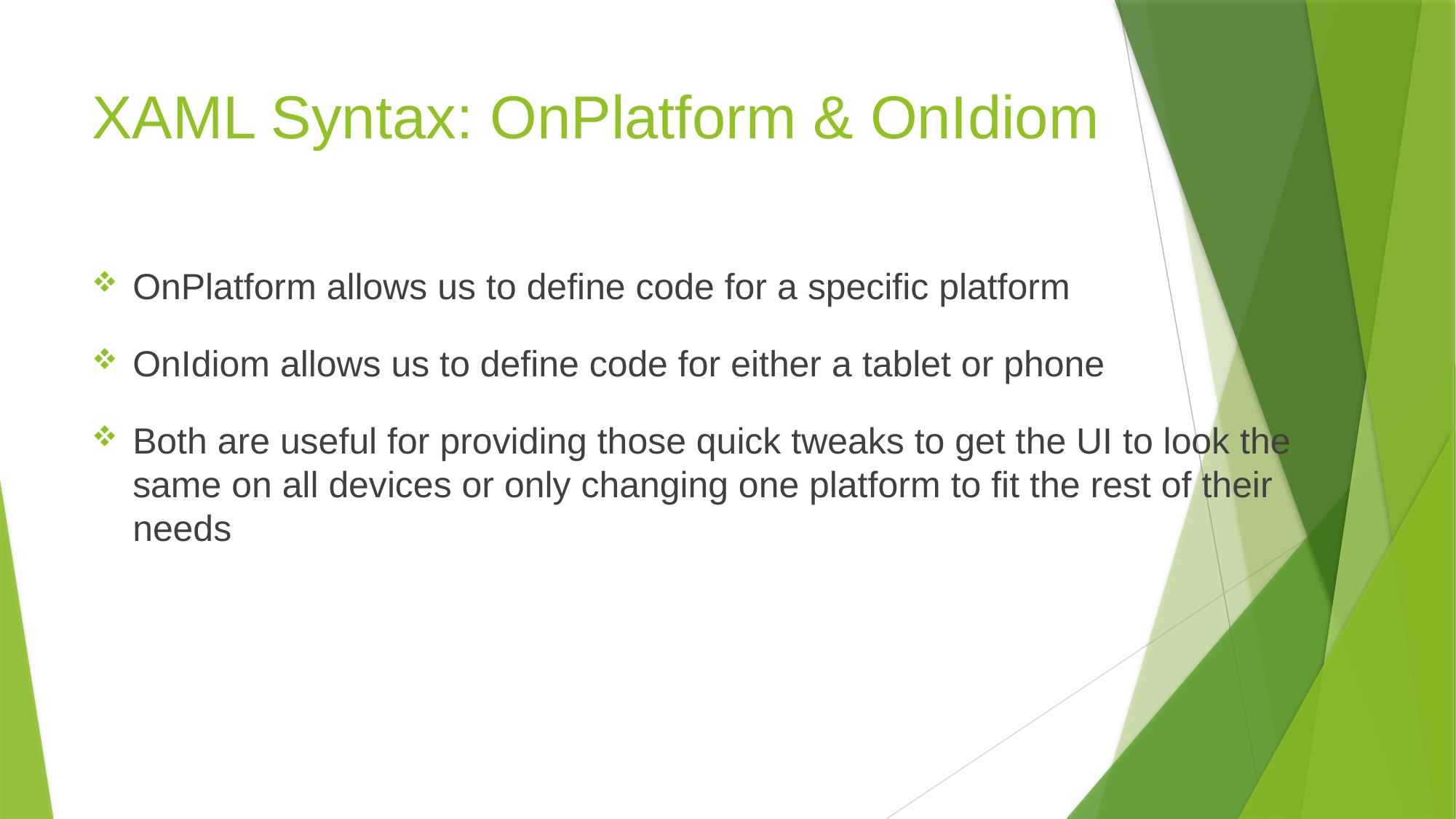

# XAML Syntax: OnPlatform & OnIdiom
OnPlatform allows us to define code for a specific platform
OnIdiom allows us to define code for either a tablet or phone
Both are useful for providing those quick tweaks to get the UI to look the same on all devices or only changing one platform to fit the rest of their needs